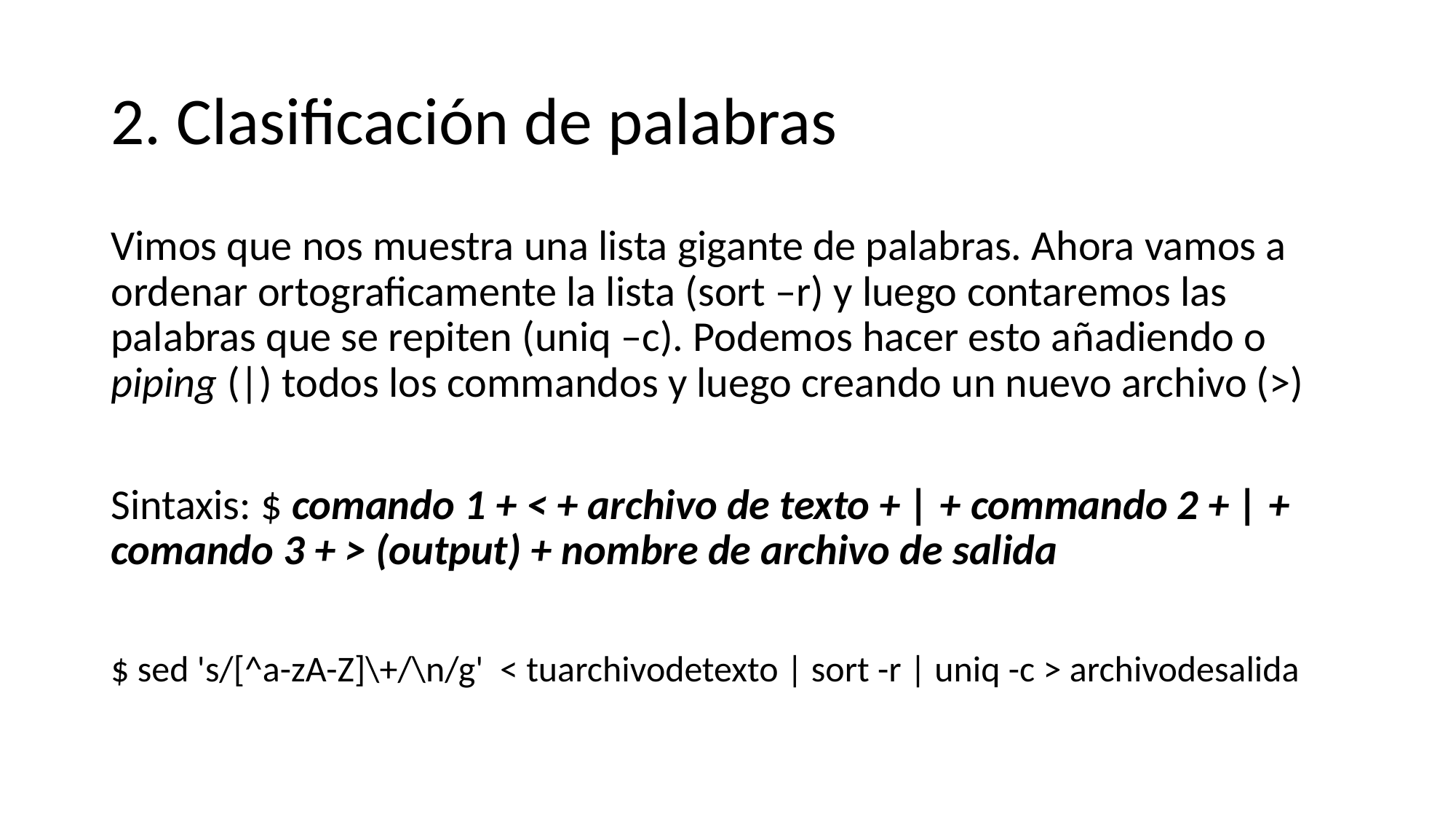

# 2. Clasificación de palabras
Vimos que nos muestra una lista gigante de palabras. Ahora vamos a ordenar ortograficamente la lista (sort –r) y luego contaremos las palabras que se repiten (uniq –c). Podemos hacer esto añadiendo o piping (|) todos los commandos y luego creando un nuevo archivo (>)

Sintaxis: $ comando 1 + < + archivo de texto + | + commando 2 + | + comando 3 + > (output) + nombre de archivo de salida

$ sed 's/[^a-zA-Z]\+/\n/g'  < tuarchivodetexto | sort -r | uniq -c > archivodesalida